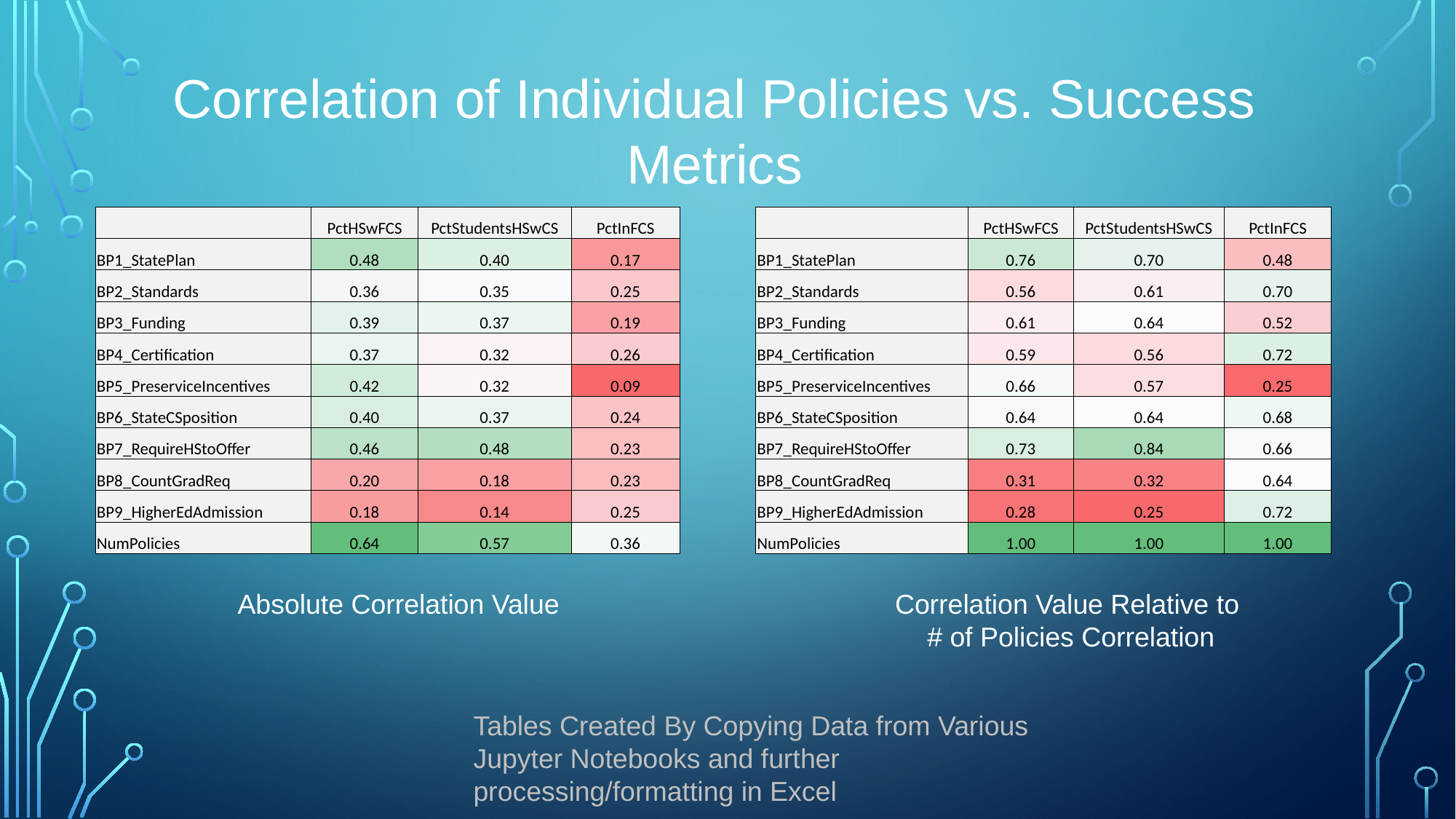

Correlation of Individual Policies vs. Success Metrics
|  | PctHSwFCS | PctStudentsHSwCS | PctInFCS |
| --- | --- | --- | --- |
| BP1\_StatePlan | 0.76 | 0.70 | 0.48 |
| BP2\_Standards | 0.56 | 0.61 | 0.70 |
| BP3\_Funding | 0.61 | 0.64 | 0.52 |
| BP4\_Certification | 0.59 | 0.56 | 0.72 |
| BP5\_PreserviceIncentives | 0.66 | 0.57 | 0.25 |
| BP6\_StateCSposition | 0.64 | 0.64 | 0.68 |
| BP7\_RequireHStoOffer | 0.73 | 0.84 | 0.66 |
| BP8\_CountGradReq | 0.31 | 0.32 | 0.64 |
| BP9\_HigherEdAdmission | 0.28 | 0.25 | 0.72 |
| NumPolicies | 1.00 | 1.00 | 1.00 |
|  | PctHSwFCS | PctStudentsHSwCS | PctInFCS |
| --- | --- | --- | --- |
| BP1\_StatePlan | 0.48 | 0.40 | 0.17 |
| BP2\_Standards | 0.36 | 0.35 | 0.25 |
| BP3\_Funding | 0.39 | 0.37 | 0.19 |
| BP4\_Certification | 0.37 | 0.32 | 0.26 |
| BP5\_PreserviceIncentives | 0.42 | 0.32 | 0.09 |
| BP6\_StateCSposition | 0.40 | 0.37 | 0.24 |
| BP7\_RequireHStoOffer | 0.46 | 0.48 | 0.23 |
| BP8\_CountGradReq | 0.20 | 0.18 | 0.23 |
| BP9\_HigherEdAdmission | 0.18 | 0.14 | 0.25 |
| NumPolicies | 0.64 | 0.57 | 0.36 |
Correlation Value Relative to
# of Policies Correlation
Absolute Correlation Value
Tables Created By Copying Data from Various Jupyter Notebooks and further processing/formatting in Excel